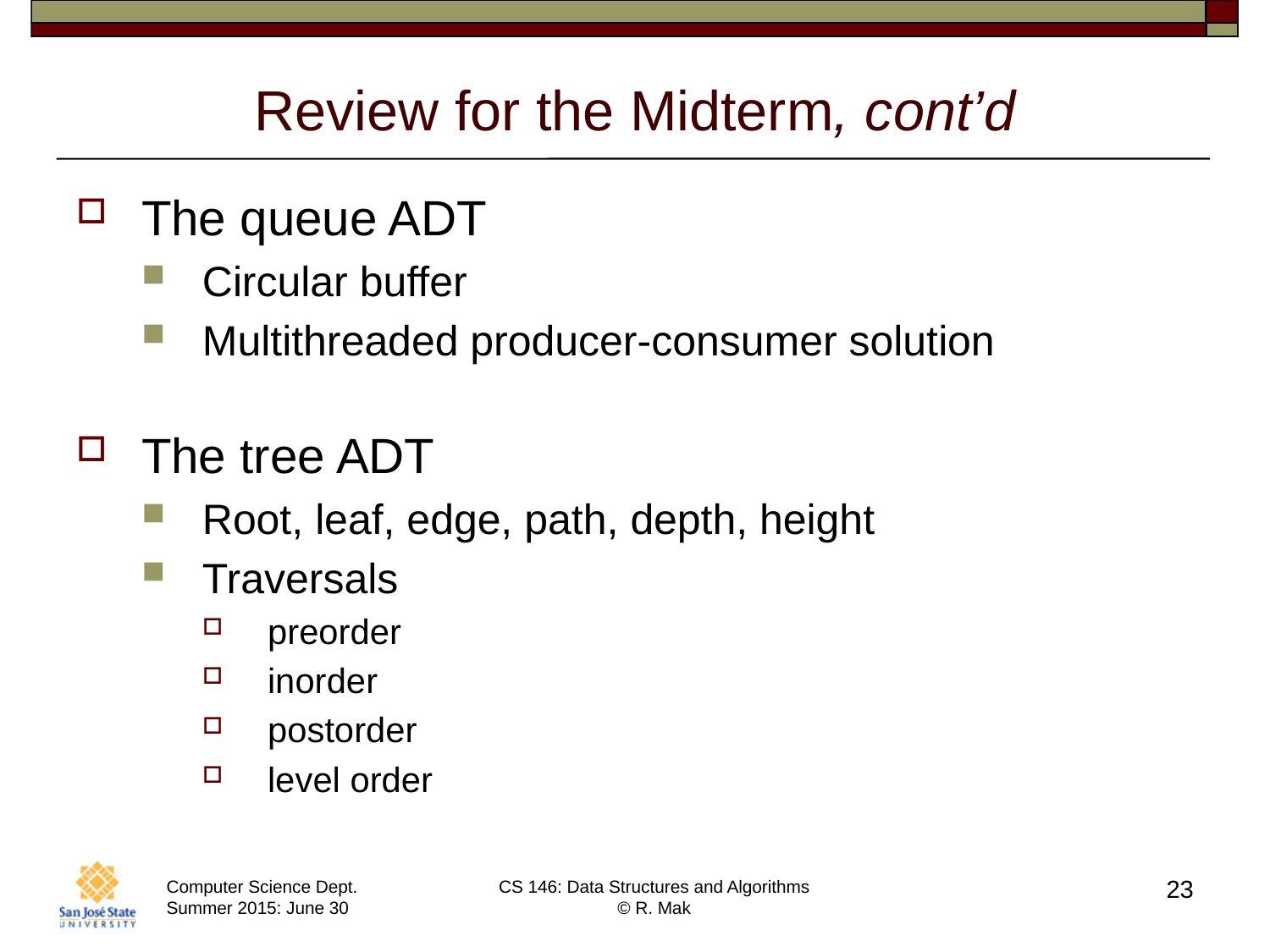

# Review for the Midterm, cont’d
The queue ADT
Circular buffer
Multithreaded producer-consumer solution

The tree ADT
Root, leaf, edge, path, depth, height
Traversals
preorder
inorder
postorder
level order
23